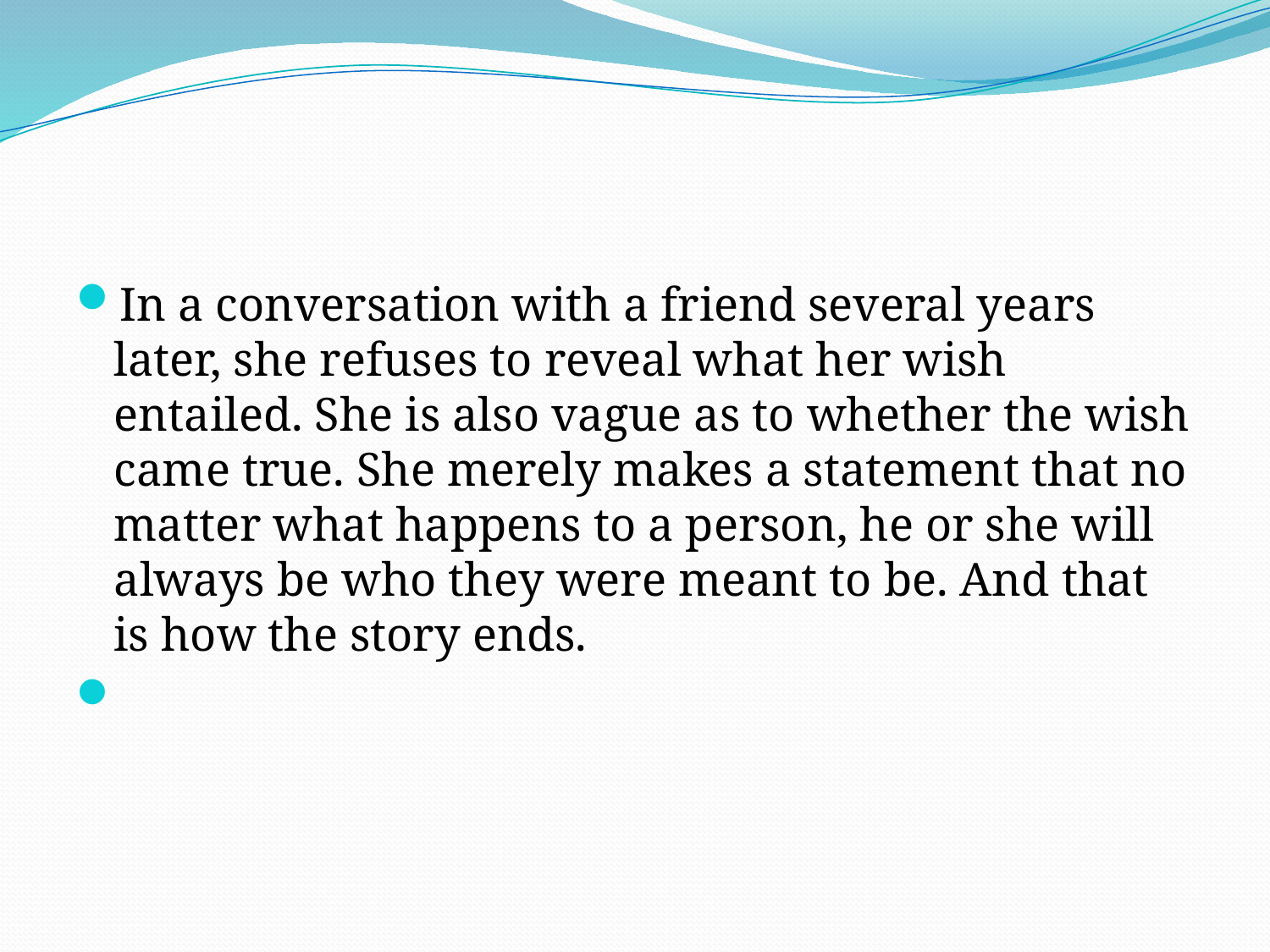

#
In a conversation with a friend several years later, she refuses to reveal what her wish entailed. She is also vague as to whether the wish came true. She merely makes a statement that no matter what happens to a person, he or she will always be who they were meant to be. And that is how the story ends.